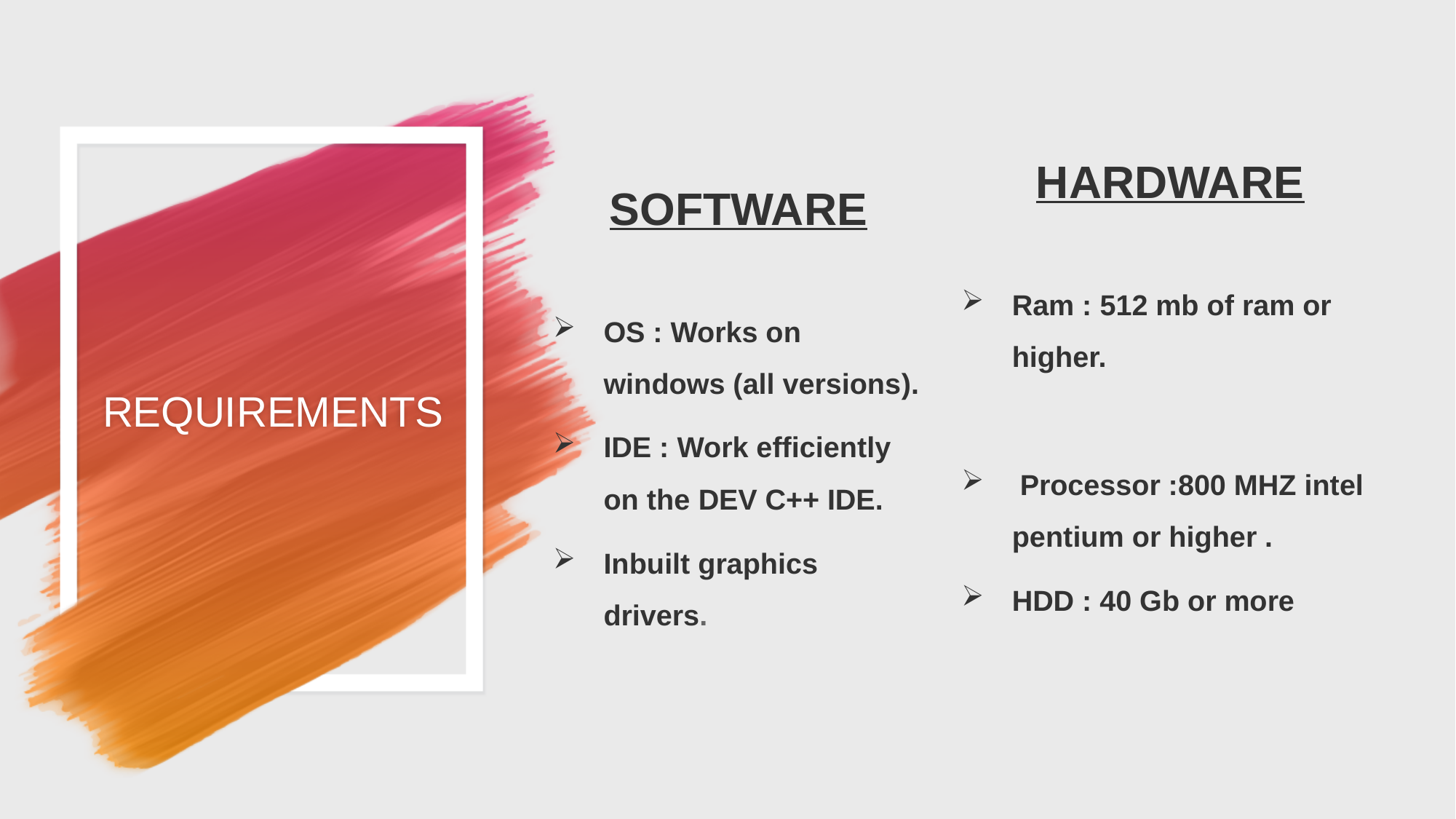

SOFTWARE

OS : Works on windows (all versions).
IDE : Work efficiently  on the DEV C++ IDE.
Inbuilt graphics drivers.

HARDWARE

Ram : 512 mb of ram or higher.

 Processor :800 MHZ intel pentium or higher .
HDD : 40 Gb or more
# REQUIREMENTS